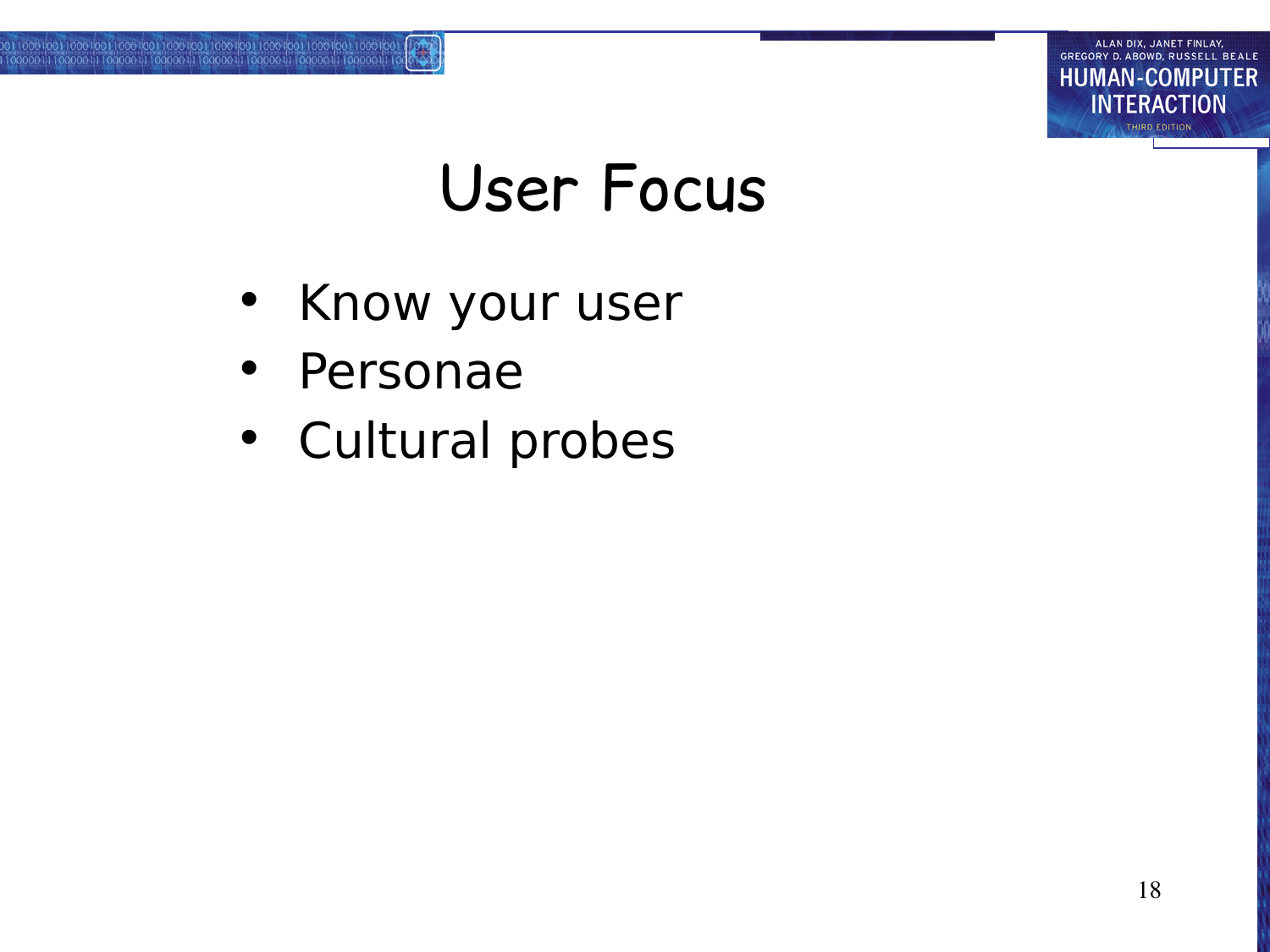

# User Focus
Know your user
Personae
Cultural probes
18